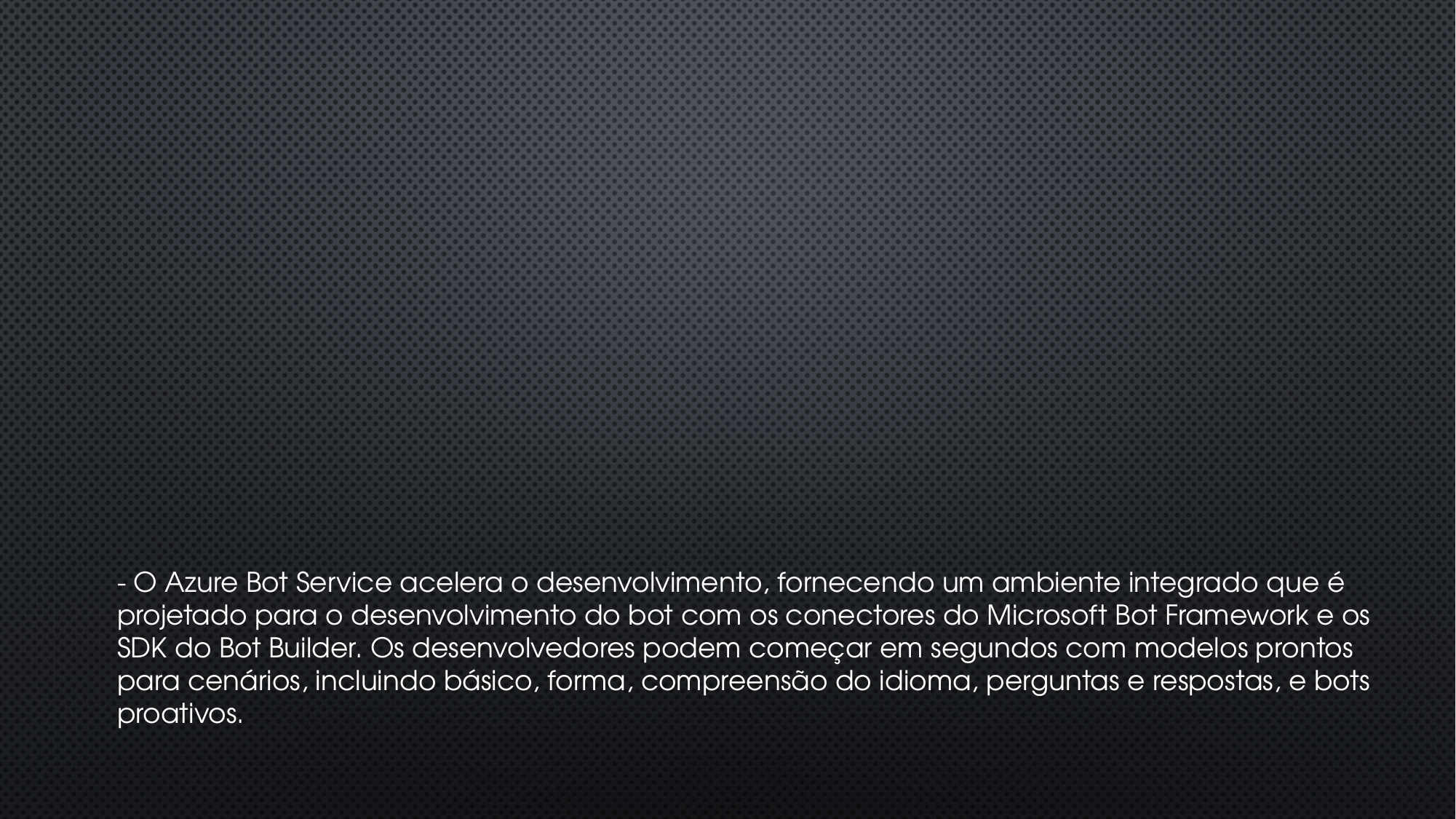

- O Azure Bot Service acelera o desenvolvimento, fornecendo um ambiente integrado que é projetado para o desenvolvimento do bot com os conectores do Microsoft Bot Framework e os SDK do Bot Builder. Os desenvolvedores podem começar em segundos com modelos prontos para cenários, incluindo básico, forma, compreensão do idioma, perguntas e respostas, e bots proativos.